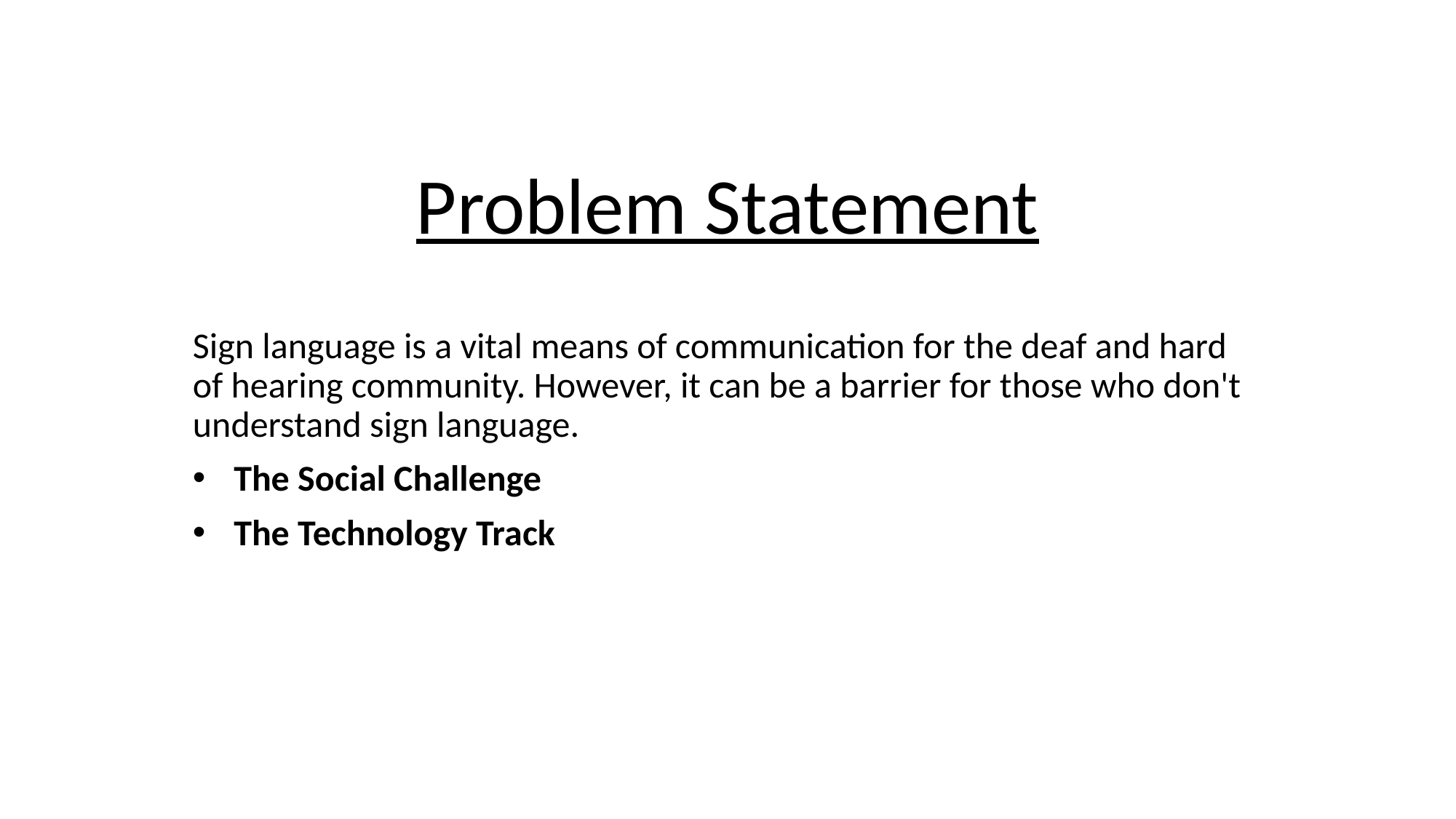

# Problem Statement
Sign language is a vital means of communication for the deaf and hard of hearing community. However, it can be a barrier for those who don't understand sign language.
The Social Challenge
The Technology Track